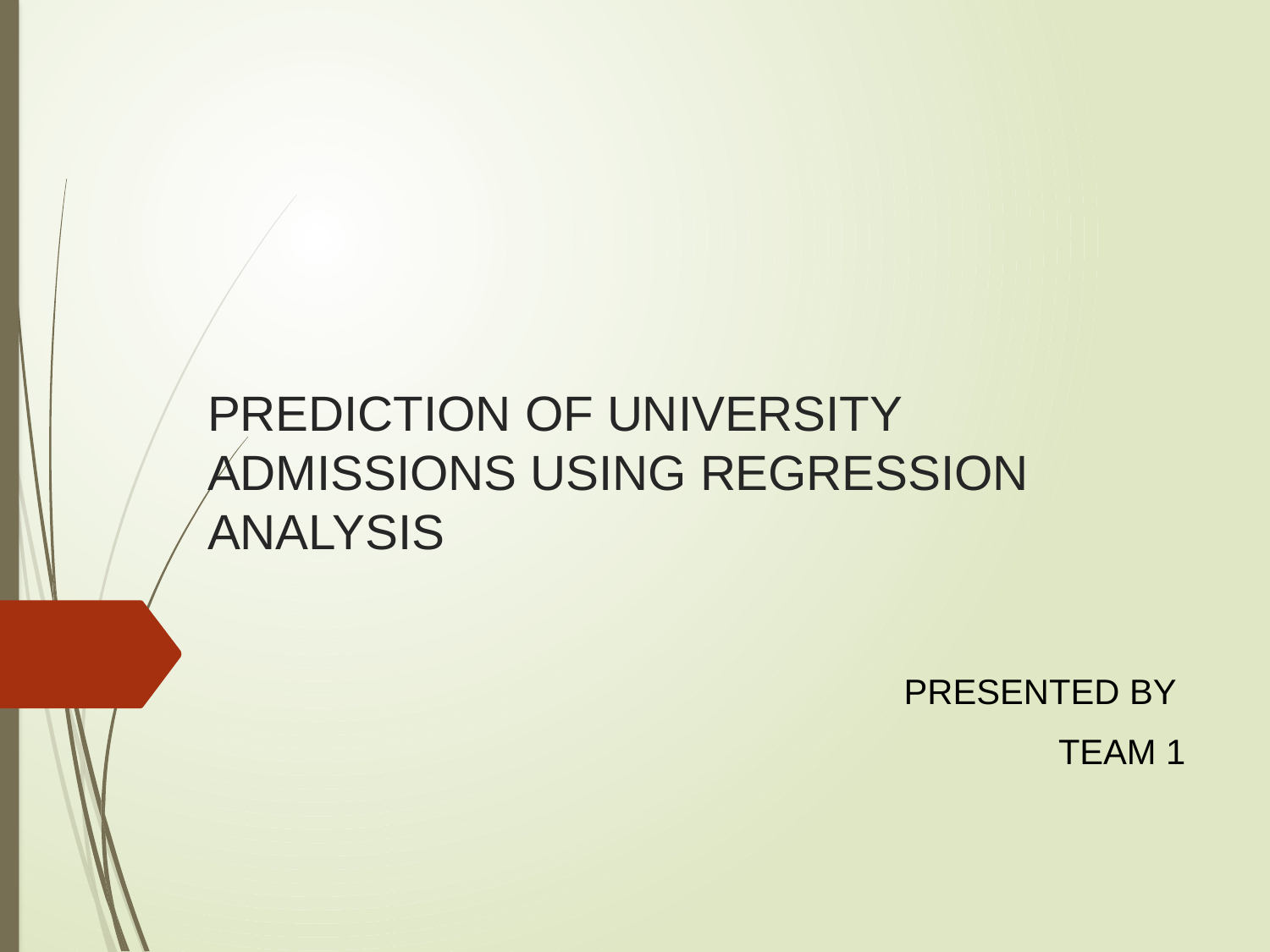

# PREDICTION OF UNIVERSITY ADMISSIONS USING REGRESSION ANALYSIS
 PRESENTED BY
TEAM 1